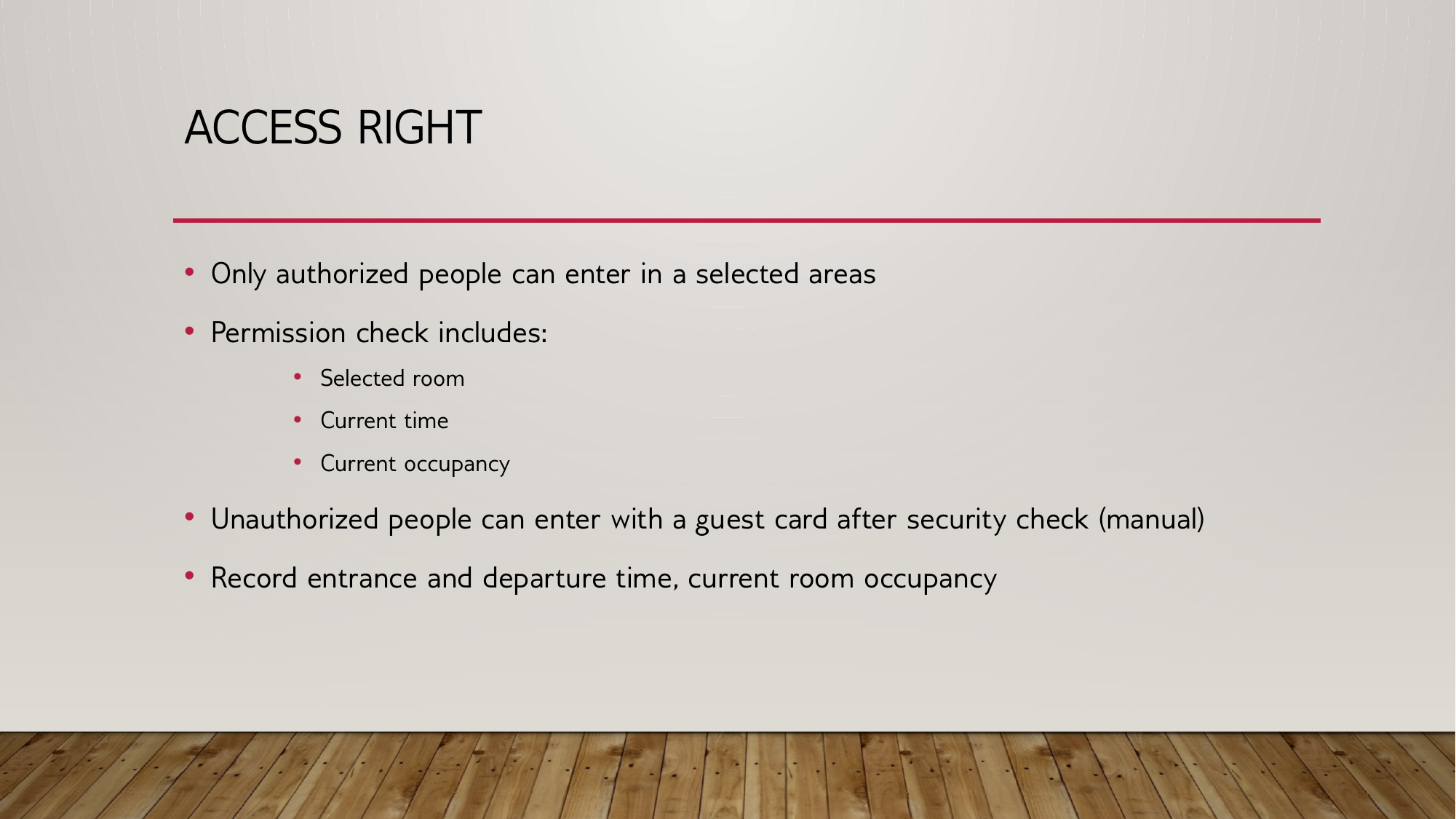

# access right
Only authorized people can enter in a selected areas
Permission check includes:
Selected room
Current time
Current occupancy
Unauthorized people can enter with a guest card after security check (manual)
Record entrance and departure time, current room occupancy